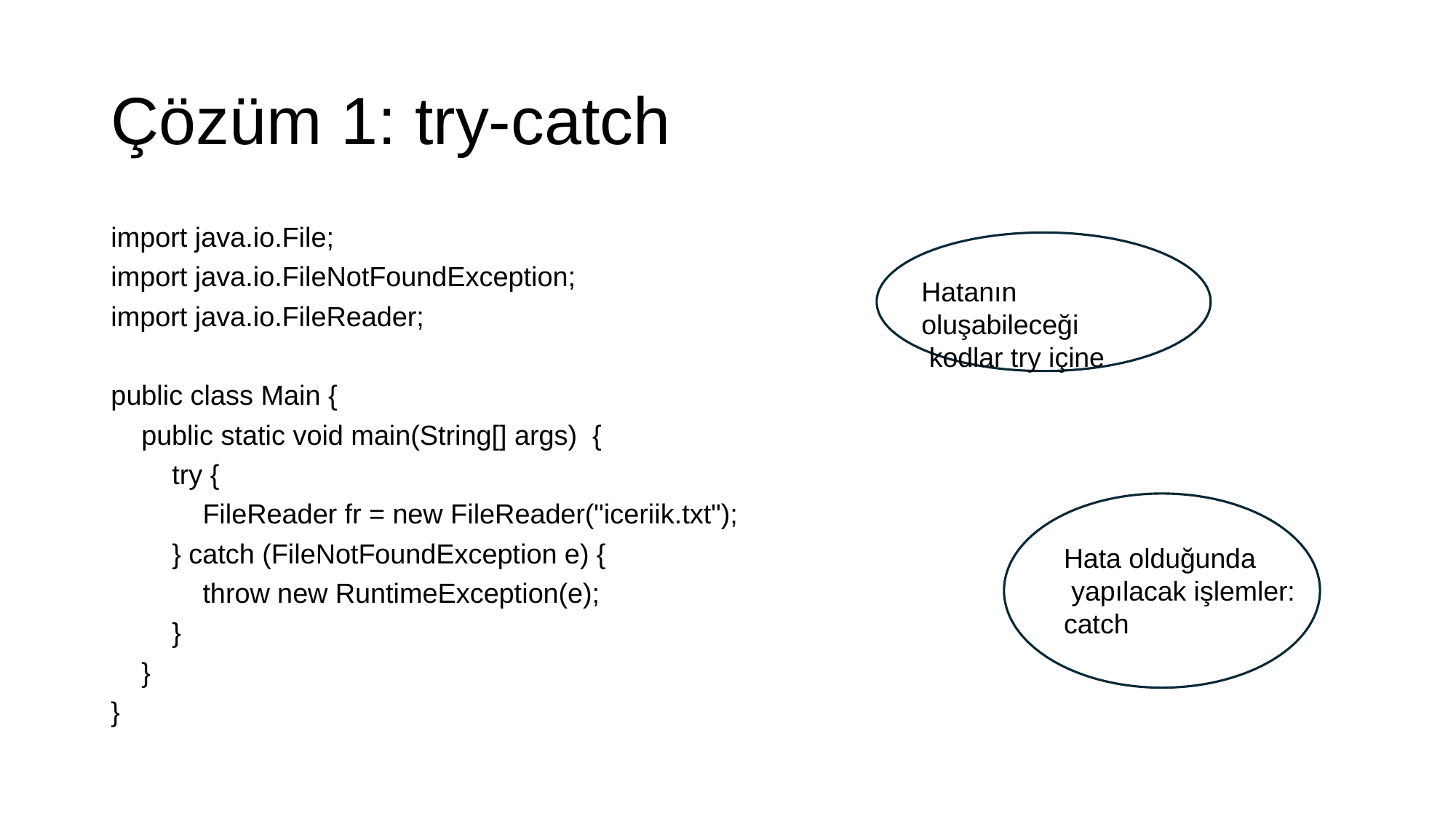

# Çözüm 1: try-catch
import java.io.File;
import java.io.FileNotFoundException;
import java.io.FileReader;

public class Main {
    public static void main(String[] args)  {
        try {
            FileReader fr = new FileReader("iceriik.txt");
        } catch (FileNotFoundException e) {
            throw new RuntimeException(e);
        }
    }
}

Hatanın oluşabileceği
 kodlar try içine

Hata olduğunda
 yapılacak işlemler:
catch